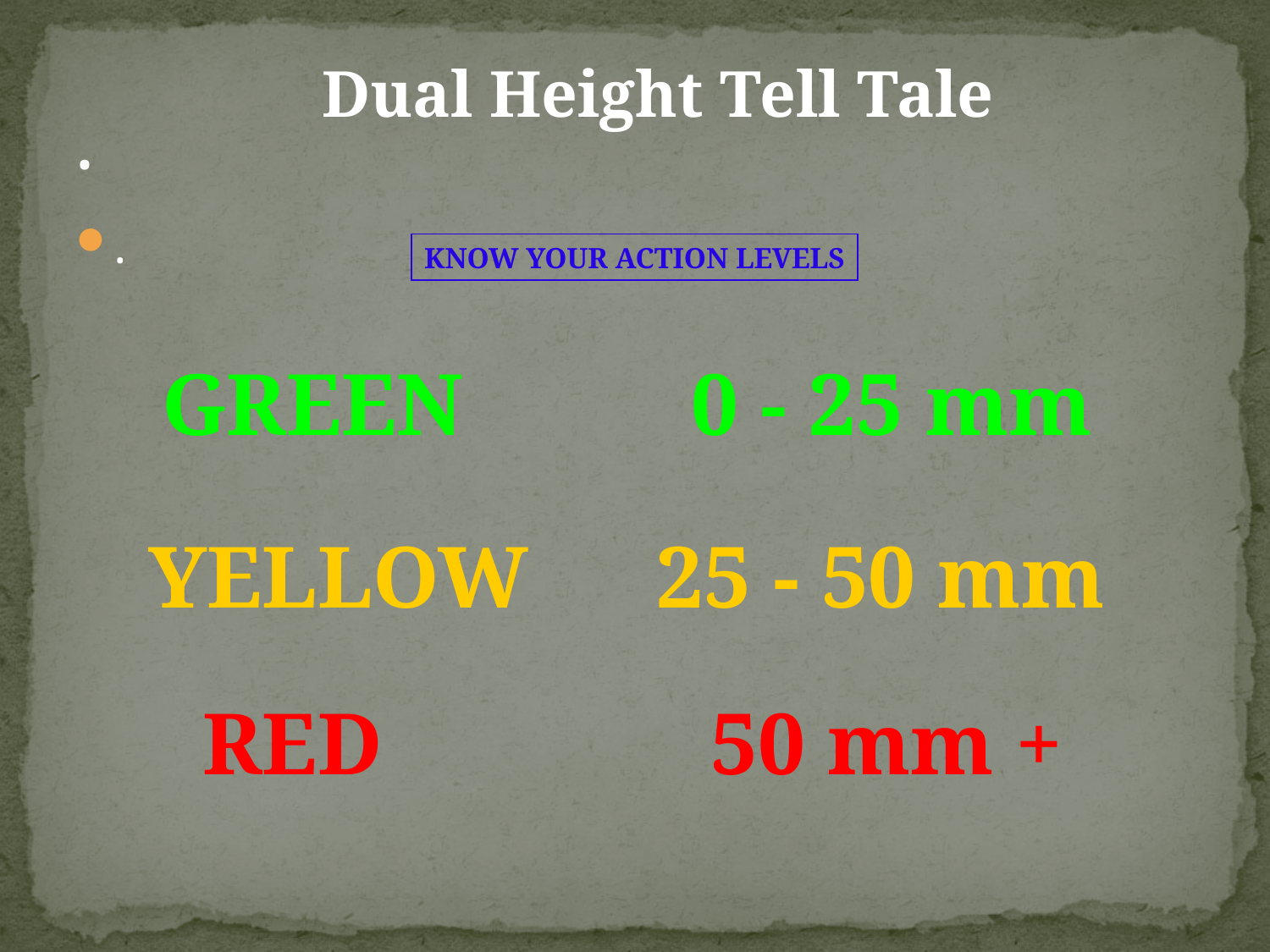

# .
Dual Height Tell Tale
.
KNOW YOUR ACTION LEVELS
GREEN		 0 - 25 mm
YELLOW		25 - 50 mm
RED			50 mm +